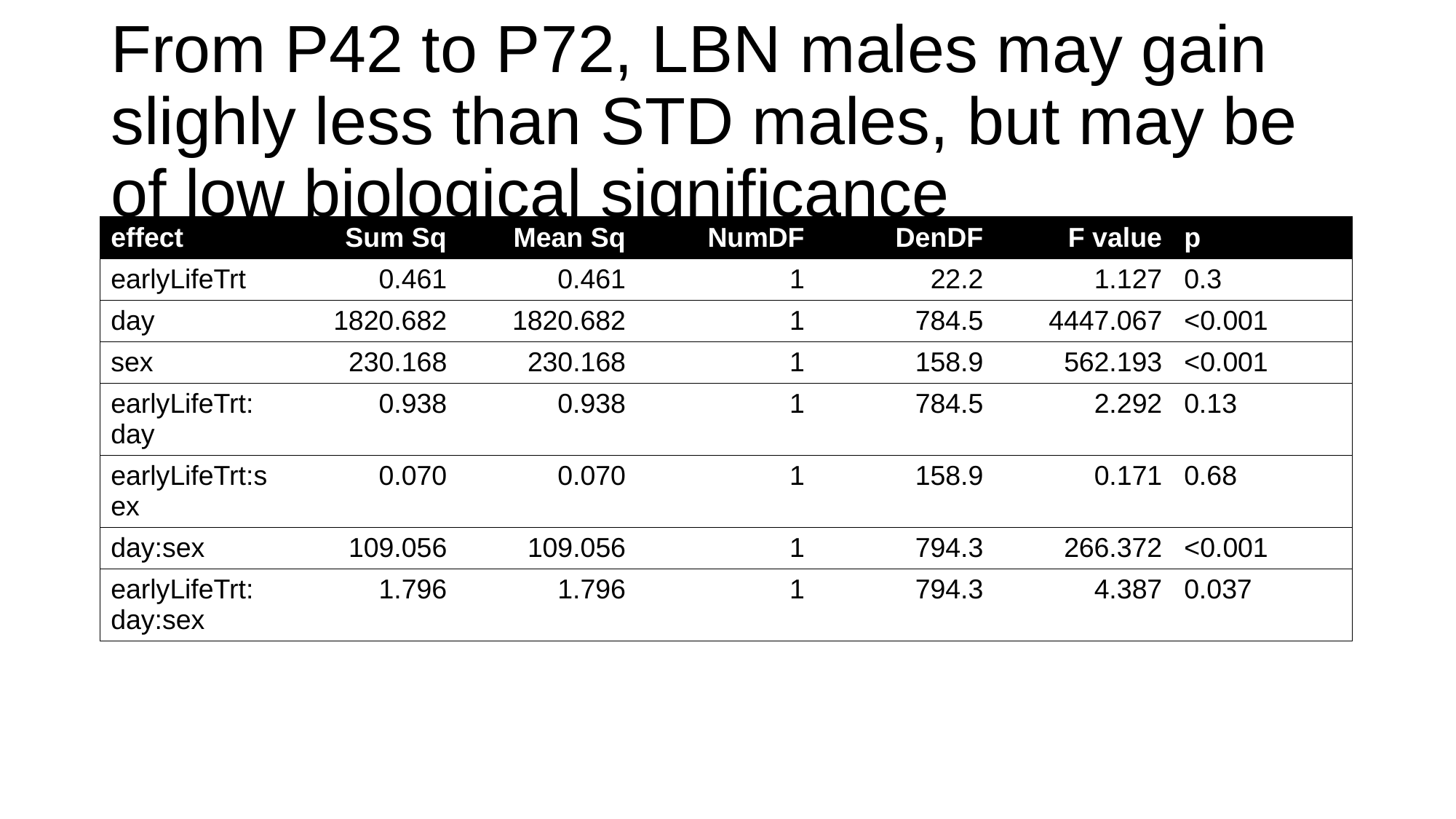

# From P42 to P72, LBN males may gain slighly less than STD males, but may be of low biological significance
| effect | Sum Sq | Mean Sq | NumDF | DenDF | F value | p |
| --- | --- | --- | --- | --- | --- | --- |
| earlyLifeTrt | 0.461 | 0.461 | 1 | 22.2 | 1.127 | 0.3 |
| day | 1820.682 | 1820.682 | 1 | 784.5 | 4447.067 | <0.001 |
| sex | 230.168 | 230.168 | 1 | 158.9 | 562.193 | <0.001 |
| earlyLifeTrt:day | 0.938 | 0.938 | 1 | 784.5 | 2.292 | 0.13 |
| earlyLifeTrt:sex | 0.070 | 0.070 | 1 | 158.9 | 0.171 | 0.68 |
| day:sex | 109.056 | 109.056 | 1 | 794.3 | 266.372 | <0.001 |
| earlyLifeTrt:day:sex | 1.796 | 1.796 | 1 | 794.3 | 4.387 | 0.037 |